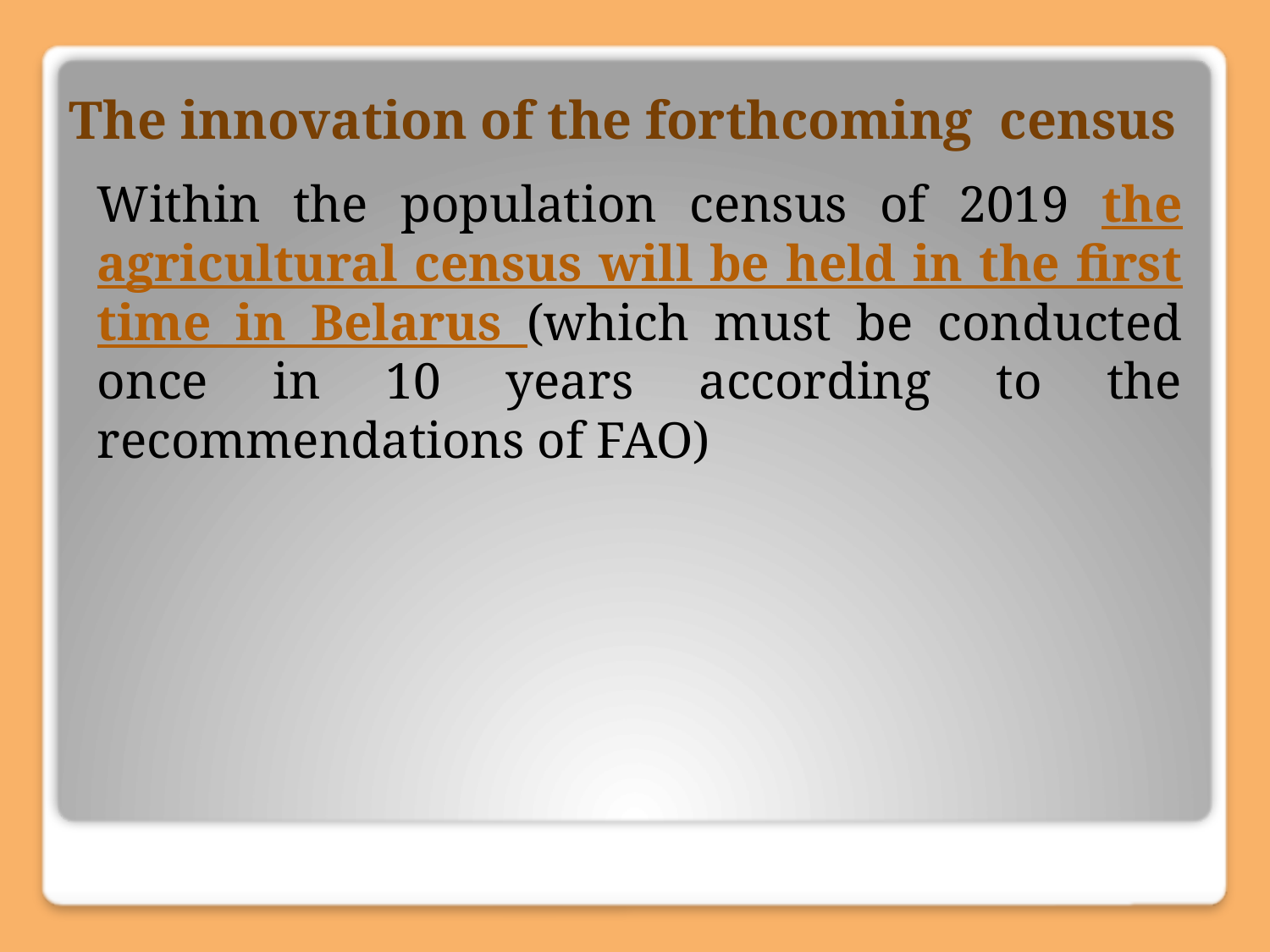

# The innovation of the forthcoming  census
Within the population census of 2019 the agricultural census will be held in the first time in Belarus (which must be conducted once in 10 years according to the recommendations of FAO)